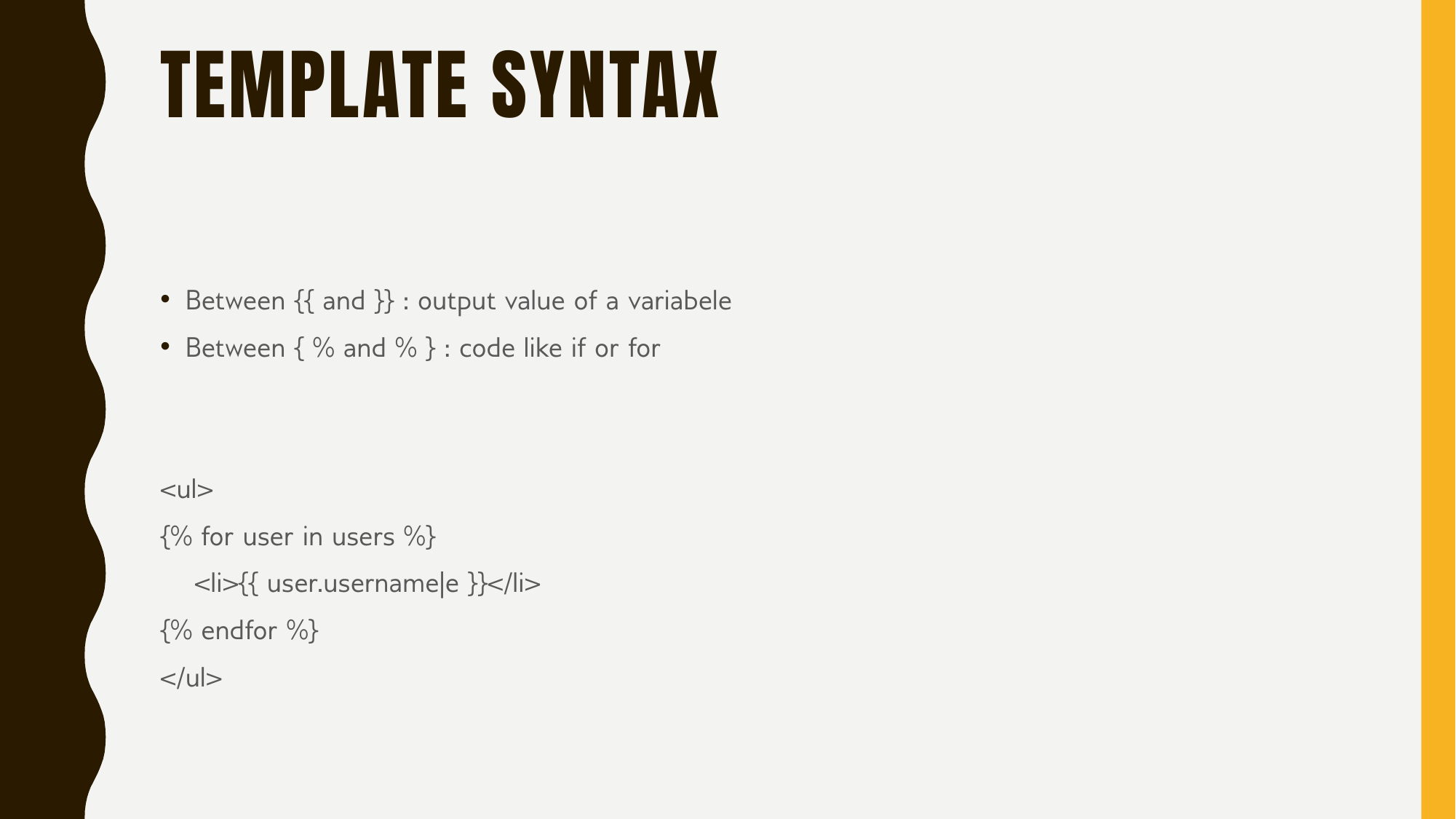

# Template syntax
Between {{ and }} : output value of a variabele
Between { % and % } : code like if or for

<ul>
{% for user in users %}
    <li>{{ user.username|e }}</li>
{% endfor %}
</ul>